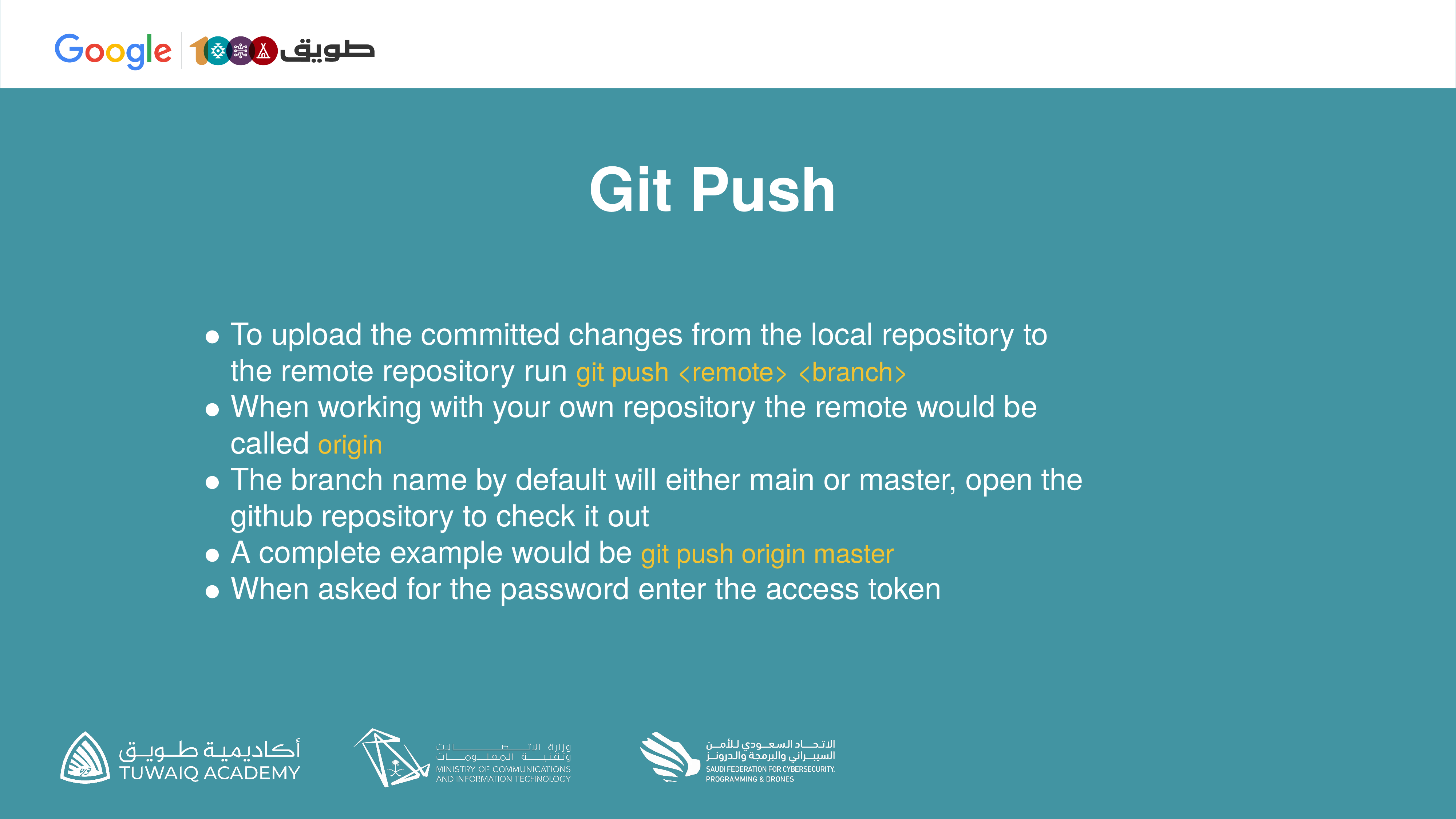

# Git Push
To upload the committed changes from the local repository to the remote repository run git push <remote> <branch>
When working with your own repository the remote would be called origin
The branch name by default will either main or master, open the github repository to check it out
A complete example would be git push origin master
When asked for the password enter the access token